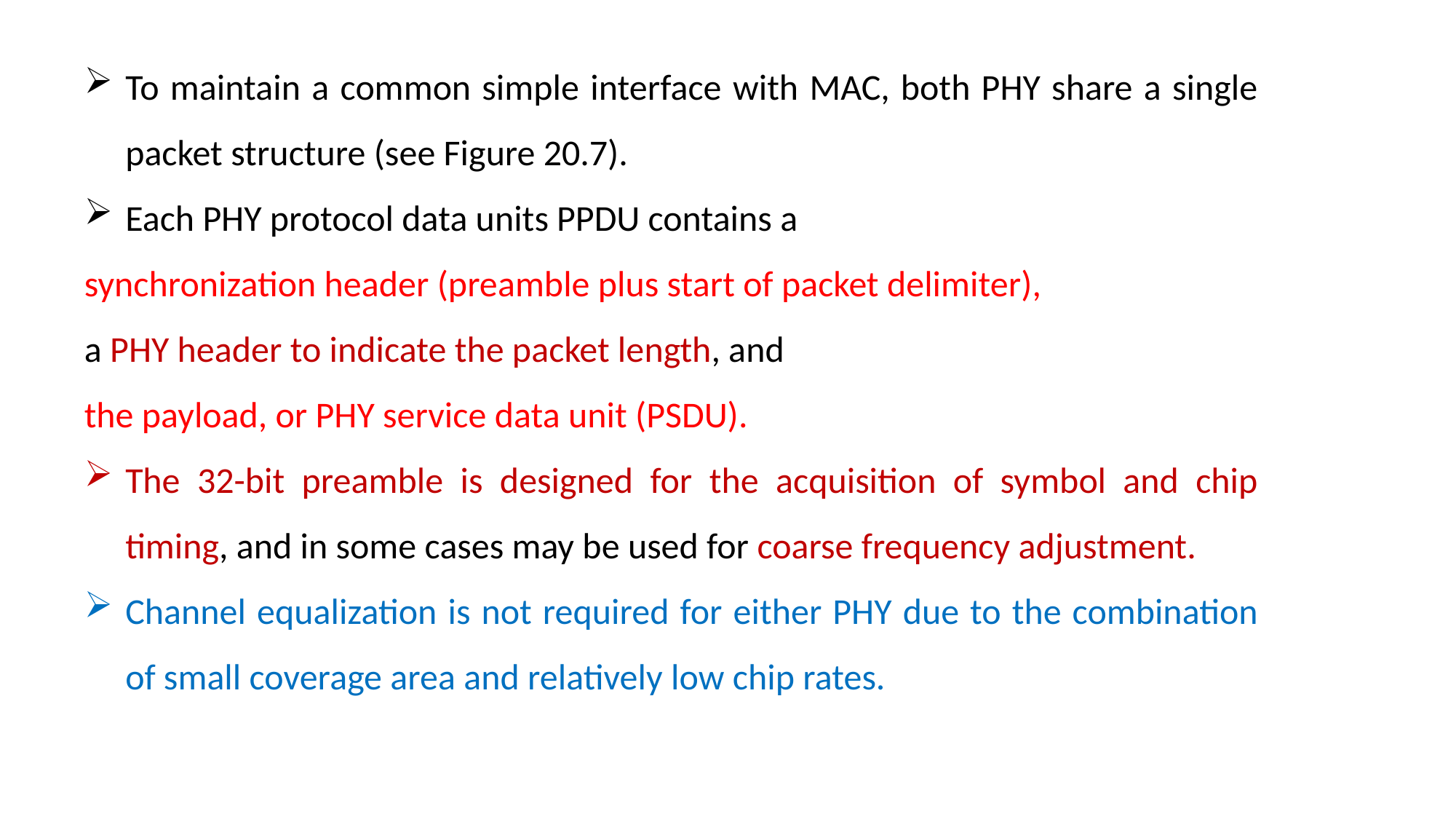

To maintain a common simple interface with MAC, both PHY share a single packet structure (see Figure 20.7).
Each PHY protocol data units PPDU contains a
synchronization header (preamble plus start of packet delimiter),
a PHY header to indicate the packet length, and
the payload, or PHY service data unit (PSDU).
The 32-bit preamble is designed for the acquisition of symbol and chip timing, and in some cases may be used for coarse frequency adjustment.
Channel equalization is not required for either PHY due to the combination of small coverage area and relatively low chip rates.